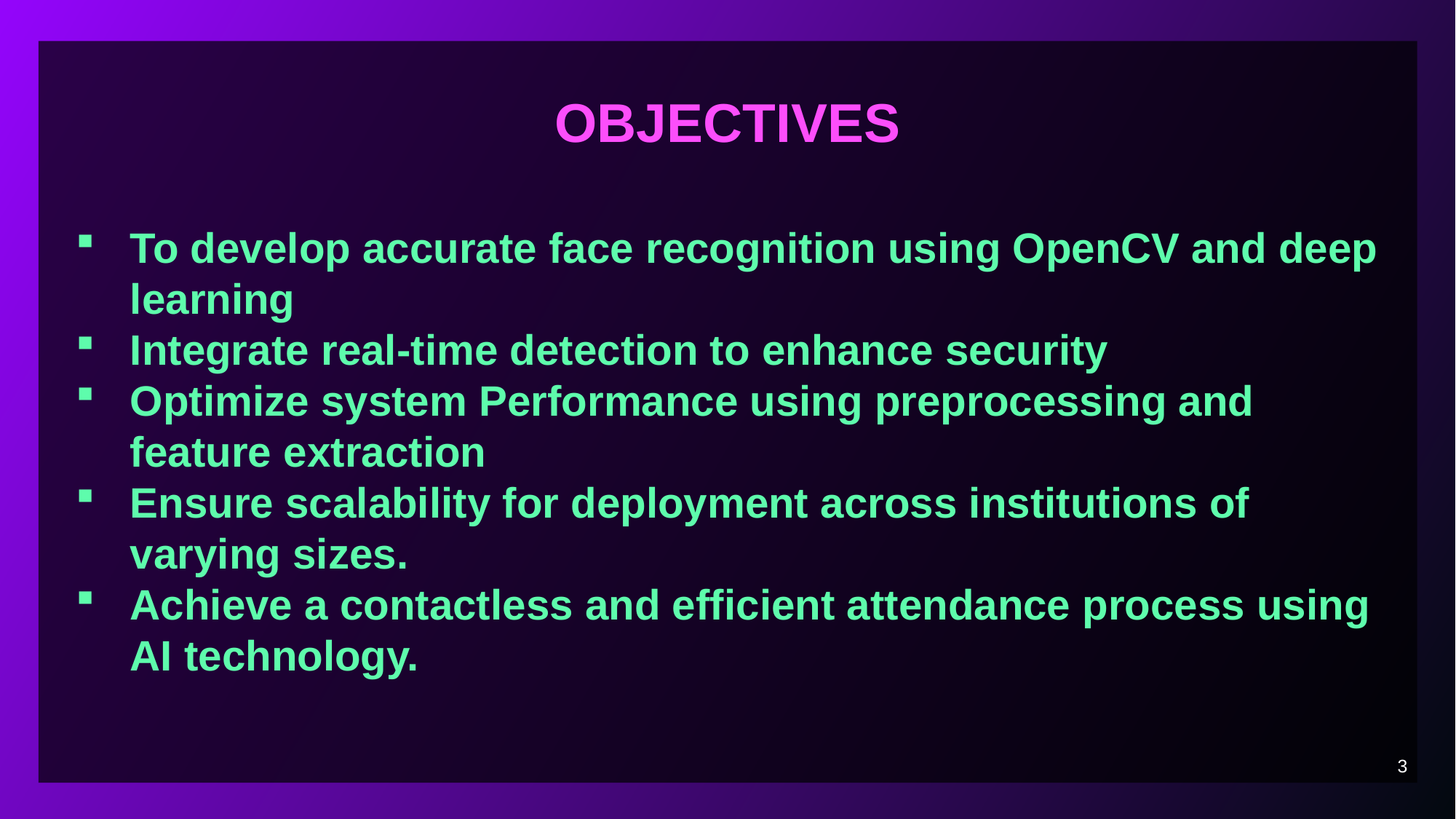

OBJECTIVES
To develop accurate face recognition using OpenCV and deep learning
Integrate real-time detection to enhance security
Optimize system Performance using preprocessing and feature extraction
Ensure scalability for deployment across institutions of varying sizes.
Achieve a contactless and efficient attendance process using AI technology.

3